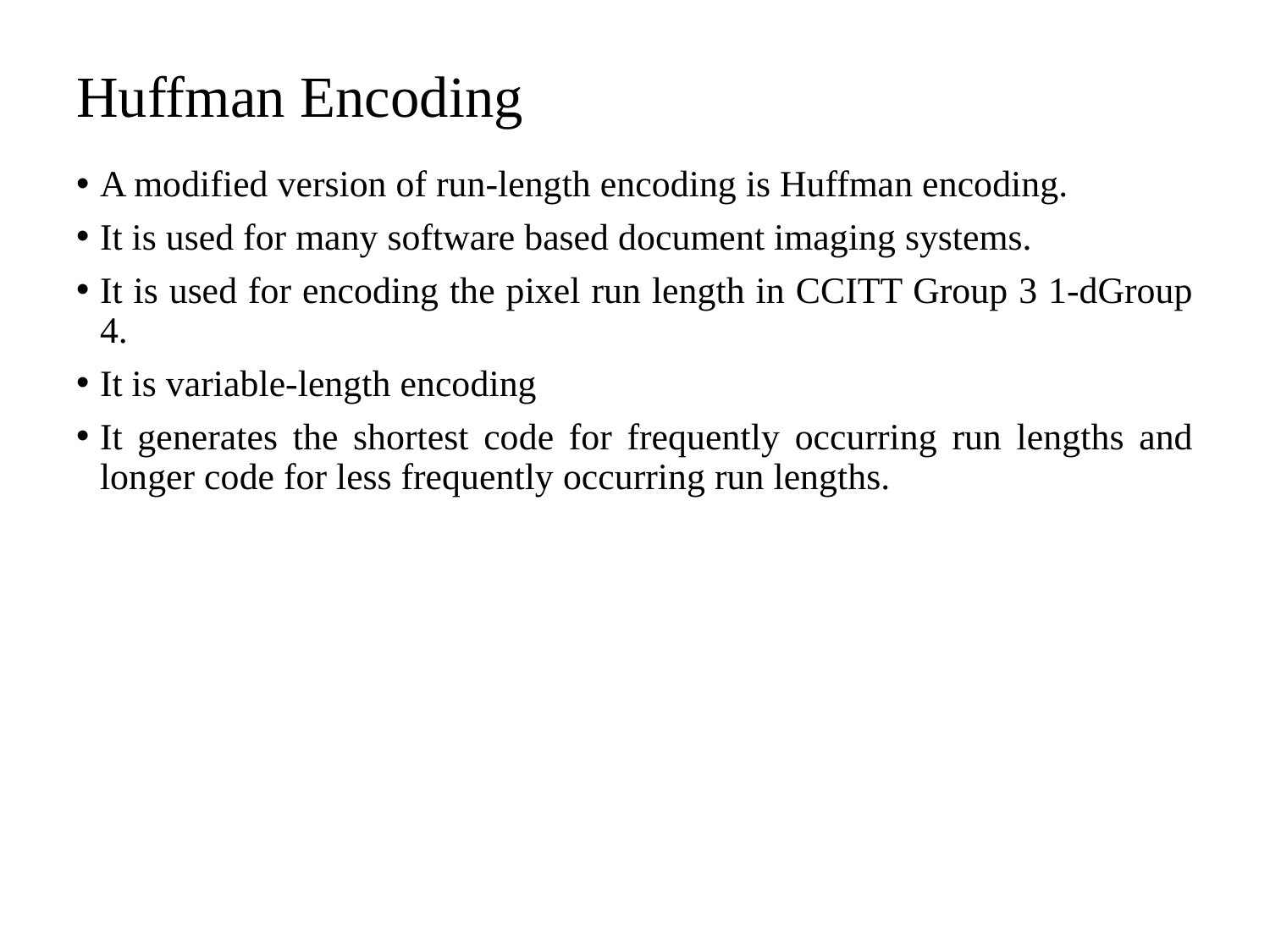

# Huffman Encoding
A modified version of run-length encoding is Huffman encoding.
It is used for many software based document imaging systems.
It is used for encoding the pixel run length in CCITT Group 3 1-dGroup 4.
It is variable-length encoding
It generates the shortest code for frequently occurring run lengths and longer code for less frequently occurring run lengths.